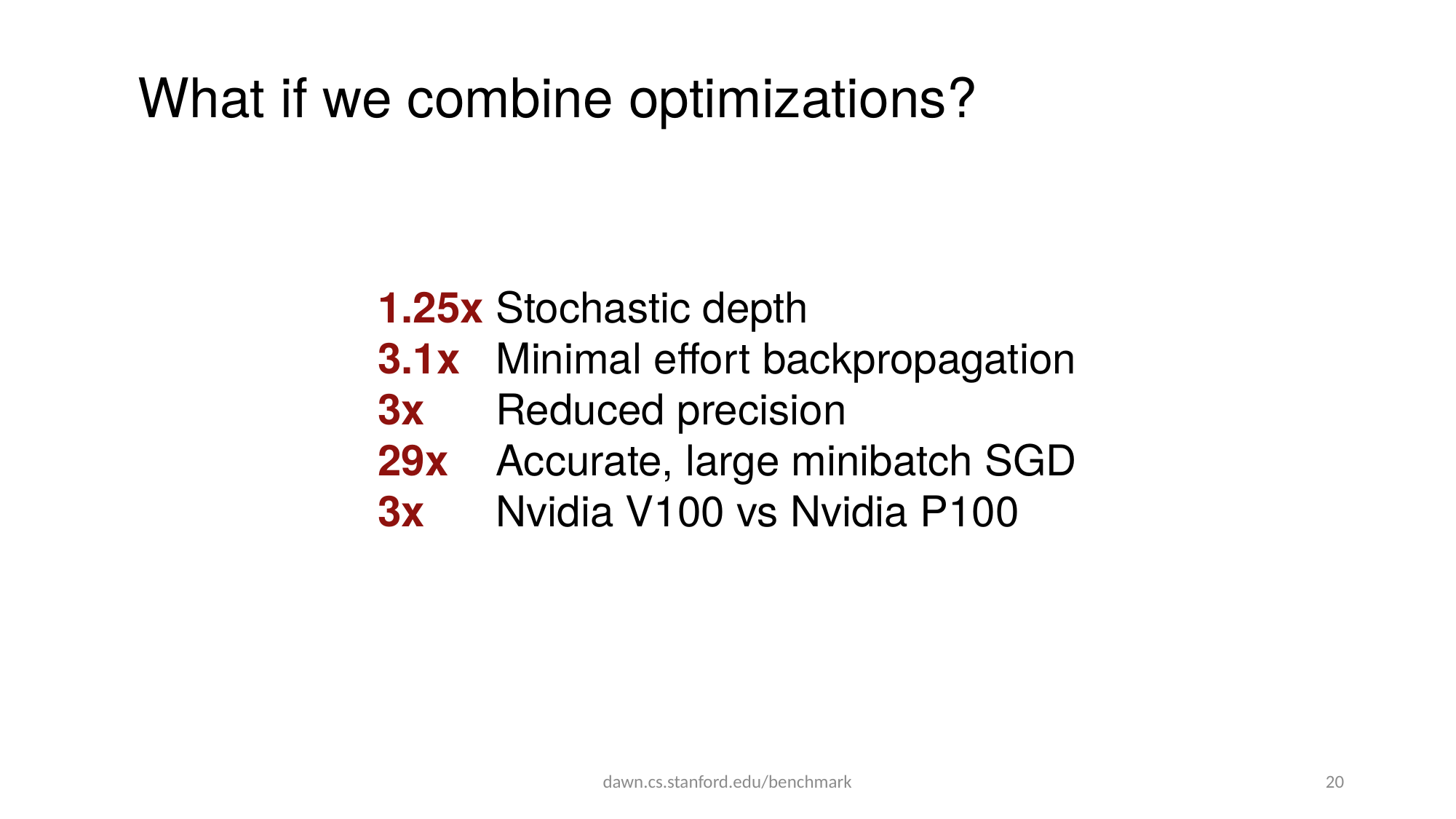

What if we combine optimizations?
1.25x Stochastic depth
3.1x   Minimal effort backpropagation
3x      Reduced precision
29x    Accurate, large minibatch SGD
3x      Nvidia V100 vs Nvidia P100
dawn.cs.stanford.edu/benchmark
20